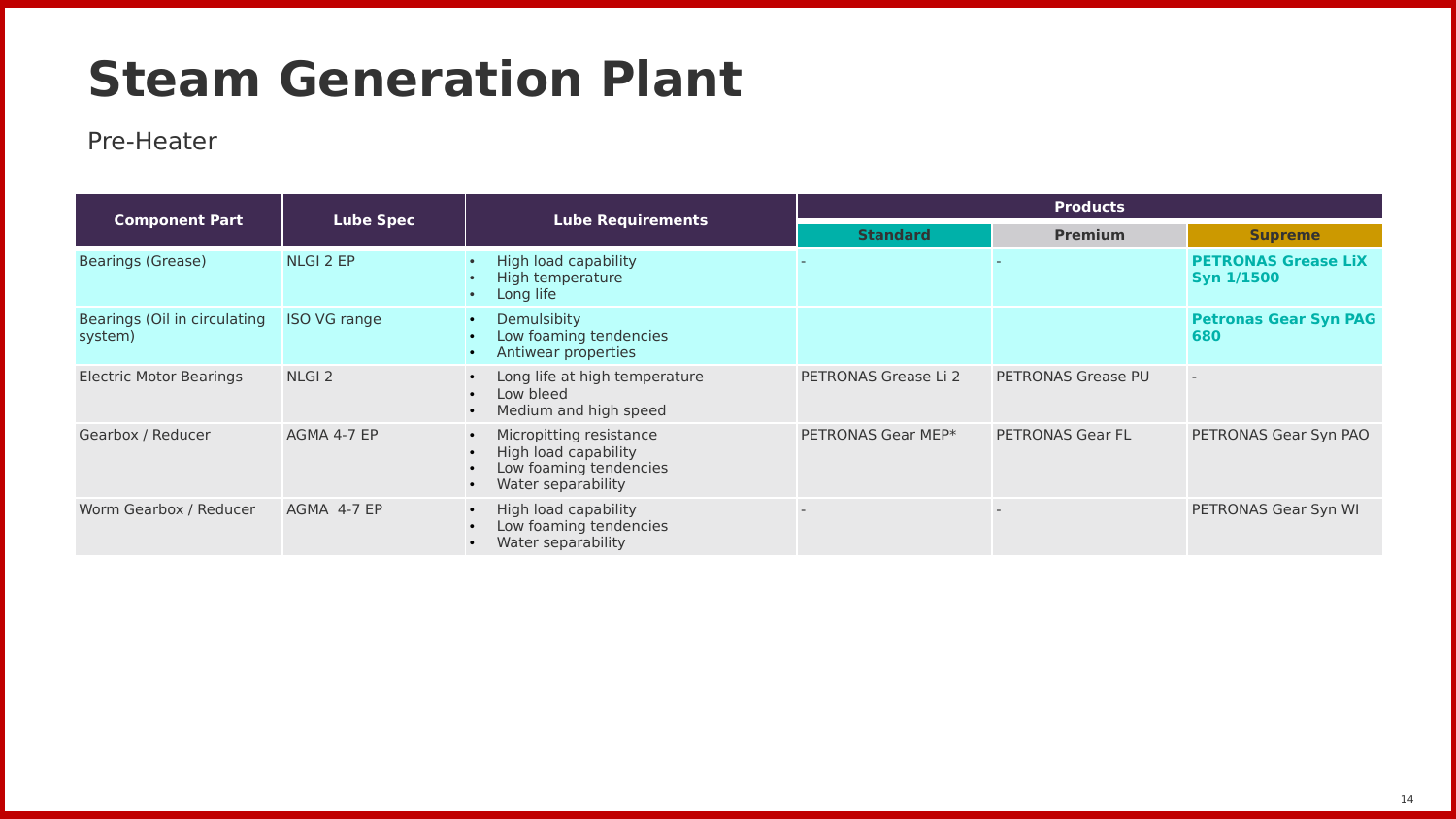

# Steam Generation Plant
Pre-Heater
| Component Part | Lube Spec | Lube Requirements | Products |  |  |
| --- | --- | --- | --- | --- | --- |
|  |  |  | Standard | Premium | Supreme |
| Bearings (Grease) | NLGI 2 EP | High load capability High temperature Long life | - | - | PETRONAS Grease LiX Syn 1/1500 |
| Bearings (Oil in circulating system) | ISO VG range | Demulsibity Low foaming tendencies Antiwear properties |  |  | Petronas Gear Syn PAG 680 |
| Electric Motor Bearings | NLGI 2 | Long life at high temperature Low bleed Medium and high speed | PETRONAS Grease Li 2 | PETRONAS Grease PU | - |
| Gearbox / Reducer | AGMA 4-7 EP | Micropitting resistance High load capability Low foaming tendencies Water separability | PETRONAS Gear MEP\* | PETRONAS Gear FL | PETRONAS Gear Syn PAO |
| Worm Gearbox / Reducer | AGMA 4-7 EP | High load capability Low foaming tendencies Water separability | - | - | PETRONAS Gear Syn WI |